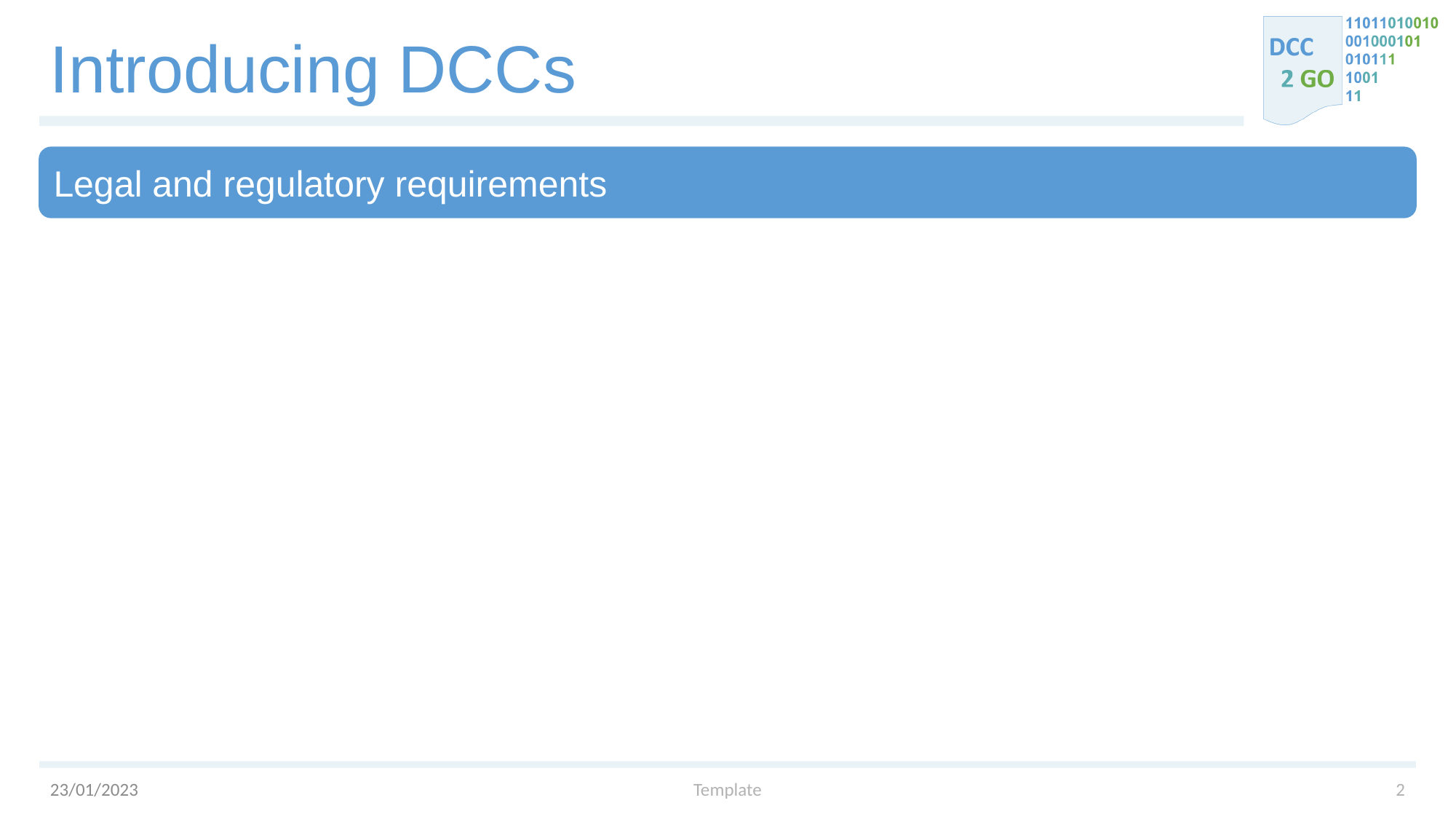

# Introducing DCCs
Legal and regulatory requirements
23/01/2023
Template
2